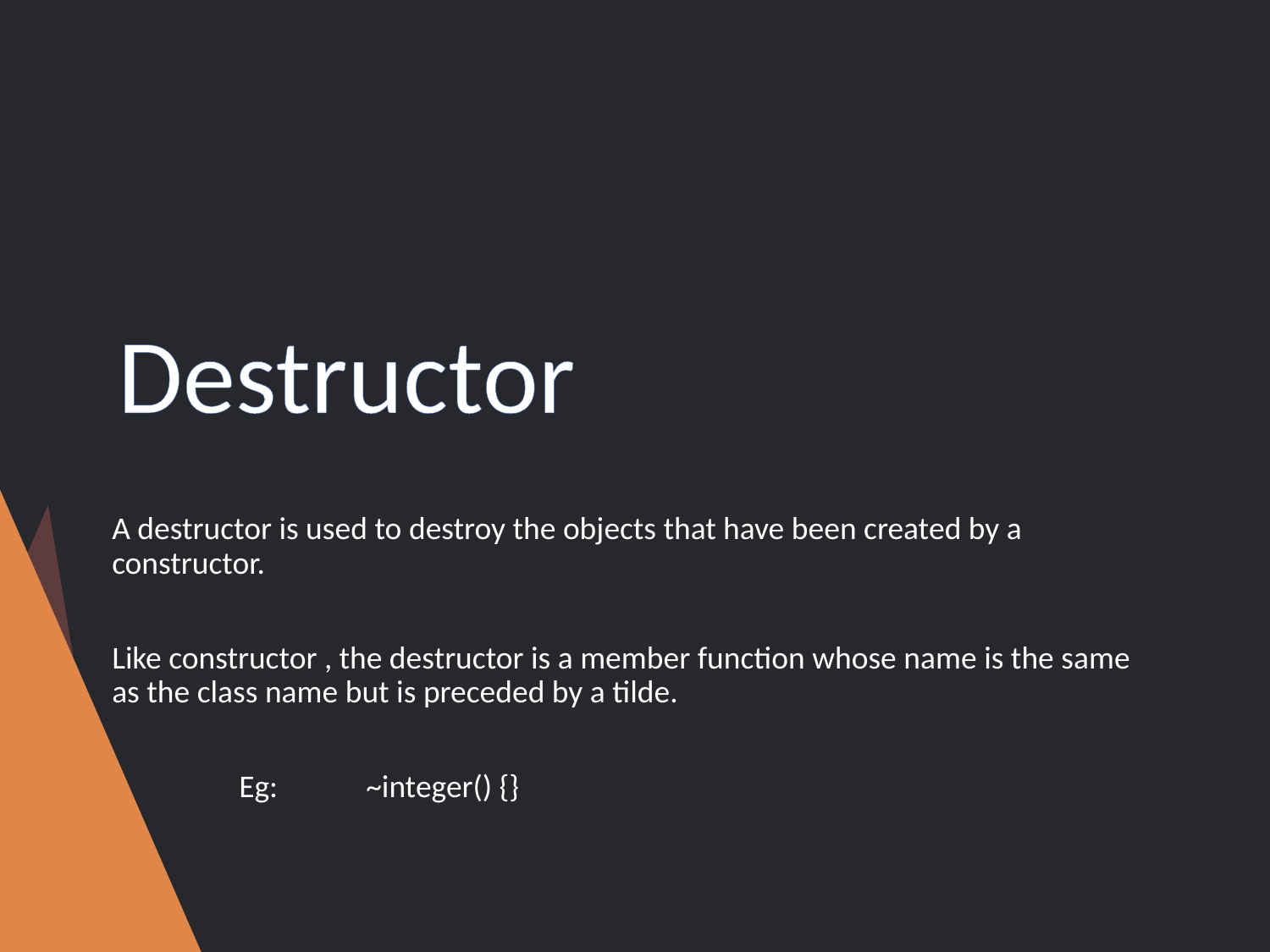

# Destructor
A destructor is used to destroy the objects that have been created by a constructor.

Like constructor , the destructor is a member function whose name is the same as the class name but is preceded by a tilde.

	Eg:  	~integer() {}